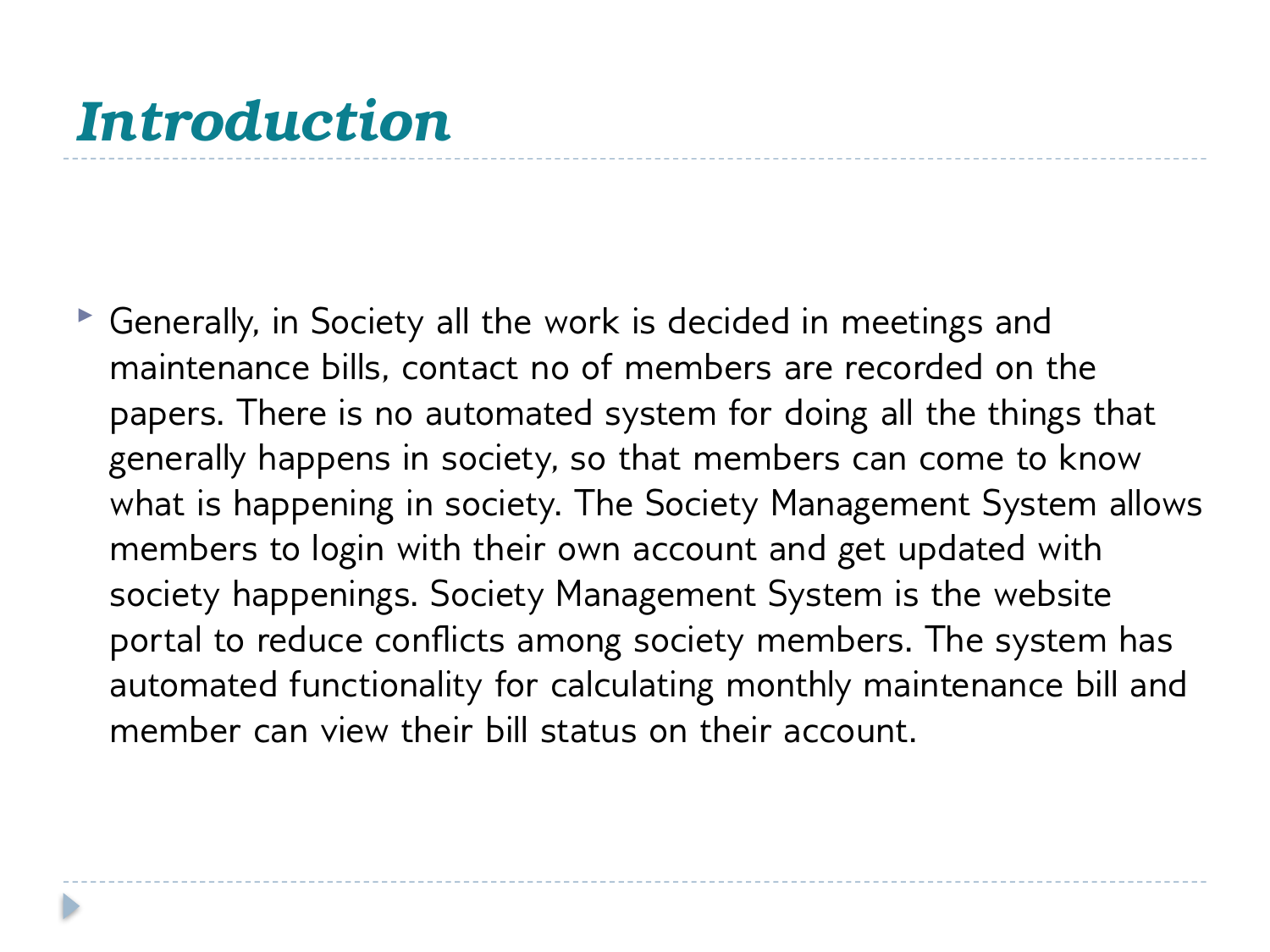

# Introduction

Generally, in Society all the work is decided in meetings and maintenance bills, contact no of members are recorded on the papers. There is no automated system for doing all the things that generally happens in society, so that members can come to know what is happening in society. The Society Management System allows members to login with their own account and get updated with society happenings. Society Management System is the website portal to reduce conflicts among society members. The system has automated functionality for calculating monthly maintenance bill and member can view their bill status on their account.